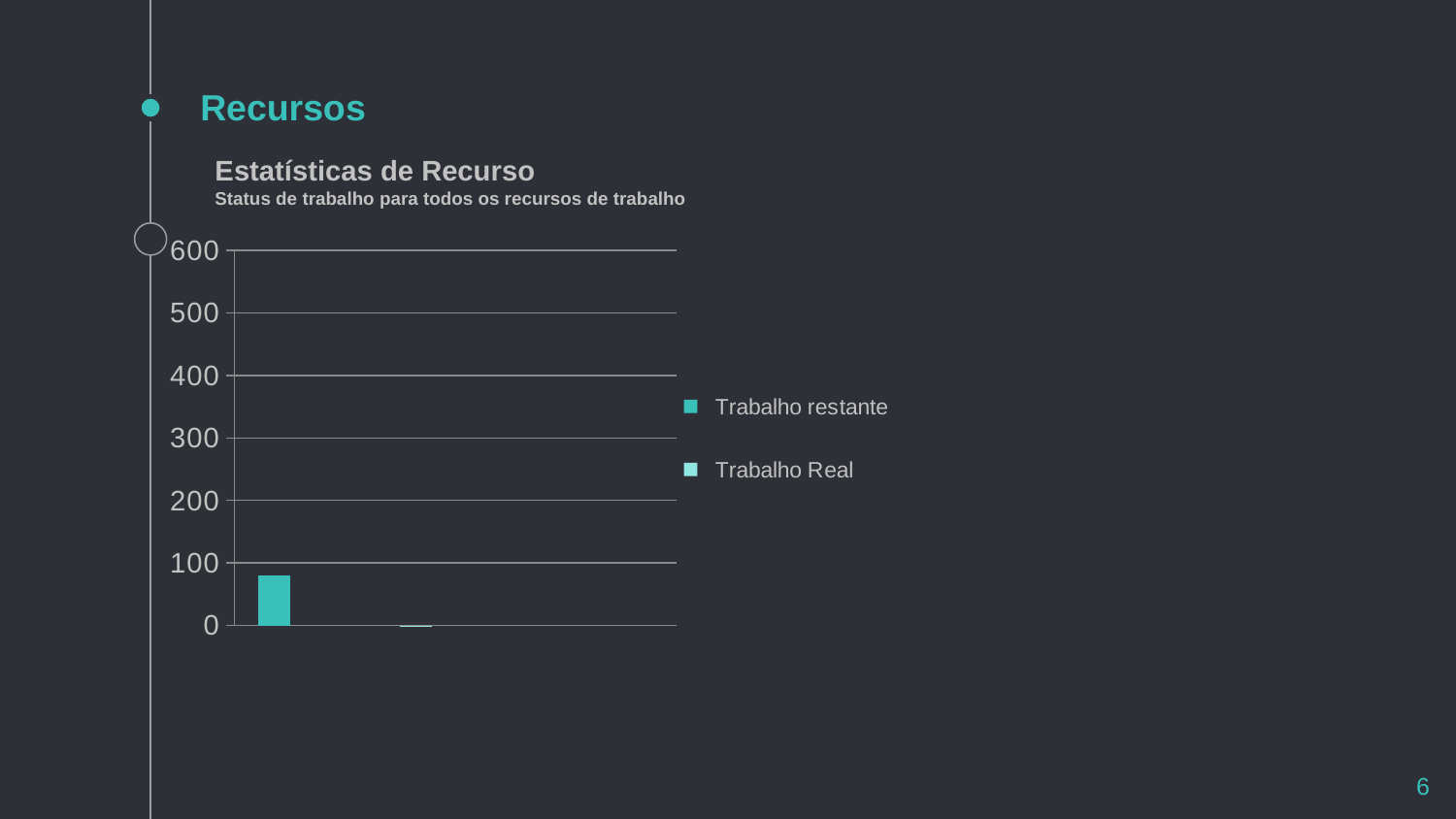

# Recursos
Estatísticas de Recurso
Status de trabalho para todos os recursos de trabalho

### Chart

| Category |   Trabalho restante |   Trabalho Real |
|---|---|---|
| Categoria 1 | 80.0 | None |
| Categoria 2 | None | 0.1 |
6